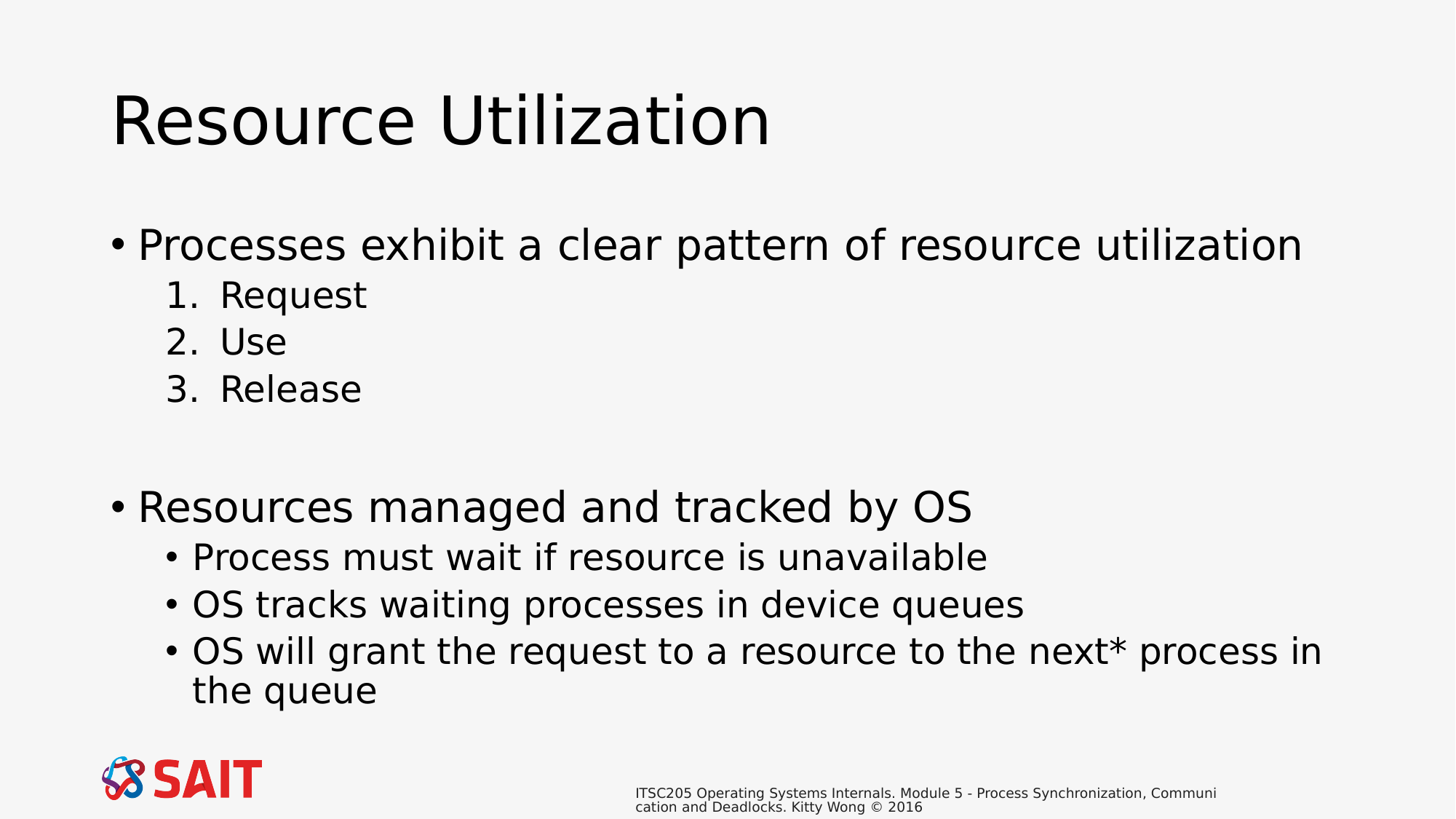

# Resource Utilization
Processes exhibit a clear pattern of resource utilization
Request
Use
Release

Resources managed and tracked by OS
Process must wait if resource is unavailable
OS tracks waiting processes in device queues
OS will grant the request to a resource to the next* process in the queue
ITSC205 Operating Systems Internals. Module 5 - Process Synchronization, Communication and Deadlocks. Kitty Wong © 2016